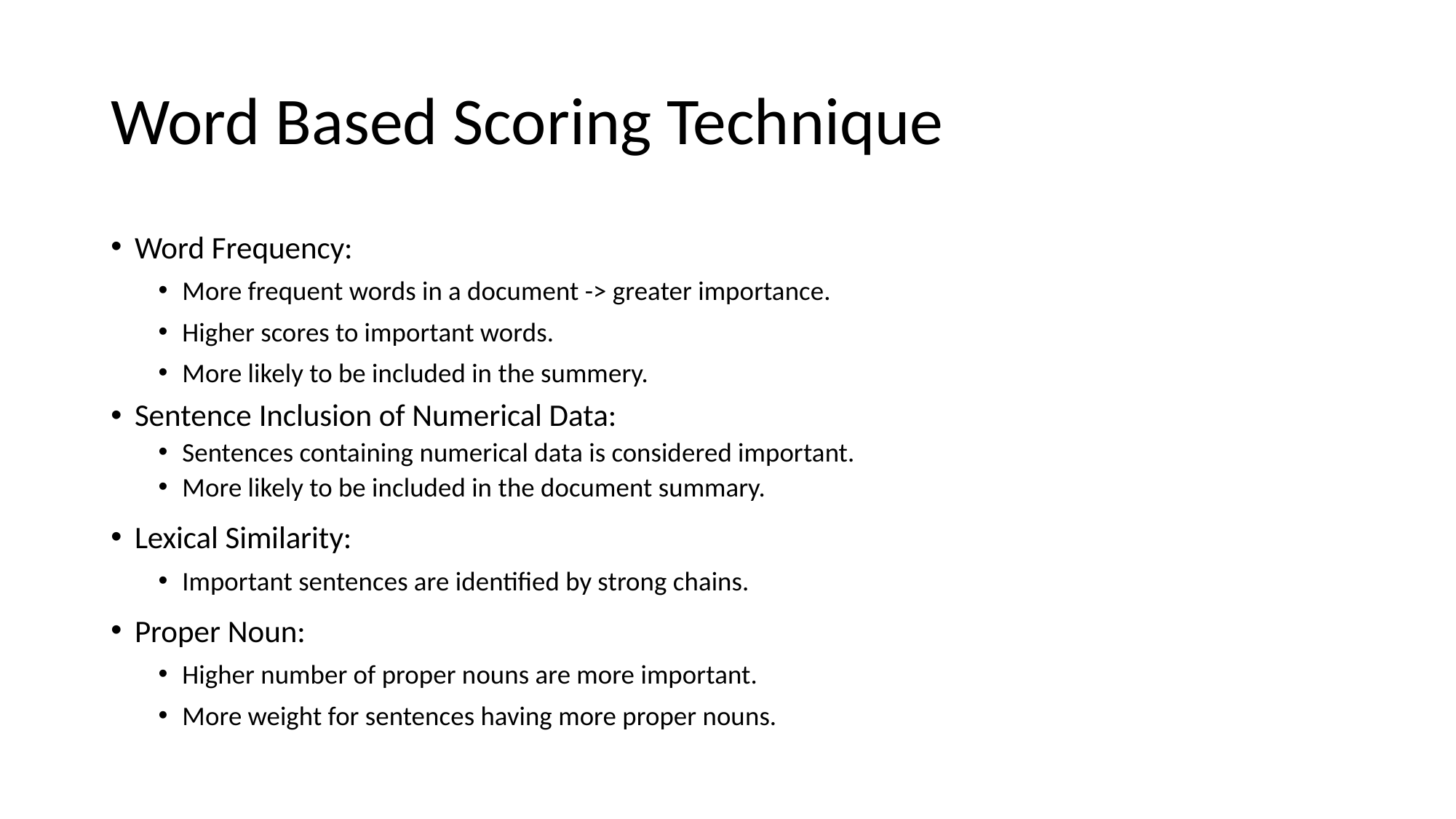

# Word Based Scoring Technique
Word Frequency:
More frequent words in a document -> greater importance.
Higher scores to important words.
More likely to be included in the summery.
Sentence Inclusion of Numerical Data:
Sentences containing numerical data is considered important.
More likely to be included in the document summary.
Lexical Similarity:
Important sentences are identified by strong chains.
Proper Noun:
Higher number of proper nouns are more important.
More weight for sentences having more proper nouns.